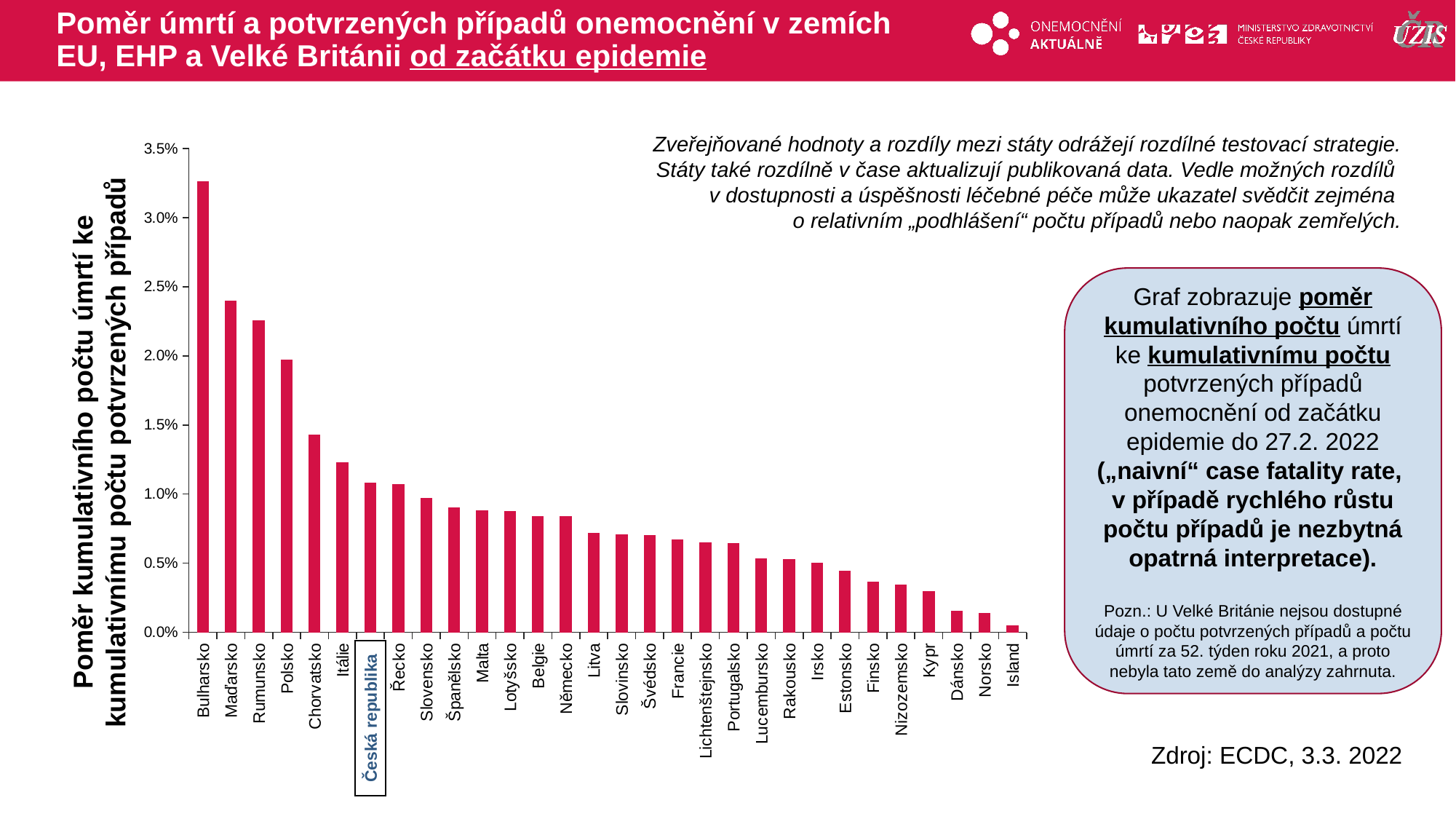

# Poměr úmrtí a potvrzených případů onemocnění v zemích EU, EHP a Velké Británii od začátku epidemie

### Chart

| Category | smrtnost |
|---|---|
| Bulharsko | 0.03259618531415817 |
| Maďarsko | 0.023946856863156424 |
| Rumunsko | 0.022555453876858988 |
| Polsko | 0.01968702408483276 |
| Chorvatsko | 0.014251997697681276 |
| Itálie | 0.012263928695918918 |
| Česká republika | 0.010807883713436684 |
| Řecko | 0.010715314967894692 |
| Slovensko | 0.009718180647230306 |
| Španělsko | 0.009027476216350291 |
| Malta | 0.008820222257918486 |
| Lotyšsko | 0.00875132024227793 |
| Belgie | 0.008393507724107675 |
| Německo | 0.008358737879358574 |
| Litva | 0.007187815268491327 |
| Slovinsko | 0.00704891219107795 |
| Švédsko | 0.007030379018468691 |
| Francie | 0.00668953423237566 |
| Lichtenštejnsko | 0.006476574985280511 |
| Portugalsko | 0.006454881728445618 |
| Lucembursko | 0.005350710452526228 |
| Rakousko | 0.005260241677539567 |
| Irsko | 0.004987890403529963 |
| Estonsko | 0.004432642605934943 |
| Finsko | 0.0036192340782581467 |
| Nizozemsko | 0.0034058061984472694 |
| Kypr | 0.002979916862823659 |
| Dánsko | 0.001538255701467901 |
| Norsko | 0.0013645197539424202 |
| Island | 0.0005063746028634667 |
Zveřejňované hodnoty a rozdíly mezi státy odrážejí rozdílné testovací strategie. Státy také rozdílně v čase aktualizují publikovaná data. Vedle možných rozdílů
v dostupnosti a úspěšnosti léčebné péče může ukazatel svědčit zejména
o relativním „podhlášení“ počtu případů nebo naopak zemřelých.
Graf zobrazuje poměr kumulativního počtu úmrtí ke kumulativnímu počtu potvrzených případů onemocnění od začátku epidemie do 27.2. 2022
(„naivní“ case fatality rate,
v případě rychlého růstu počtu případů je nezbytná opatrná interpretace).

Pozn.: U Velké Británie nejsou dostupné údaje o počtu potvrzených případů a počtu úmrtí za 52. týden roku 2021, a proto nebyla tato země do analýzy zahrnuta.
Poměr kumulativního počtu úmrtí ke kumulativnímu počtu potvrzených případů
Česká republika
Zdroj: ECDC, 3.3. 2022